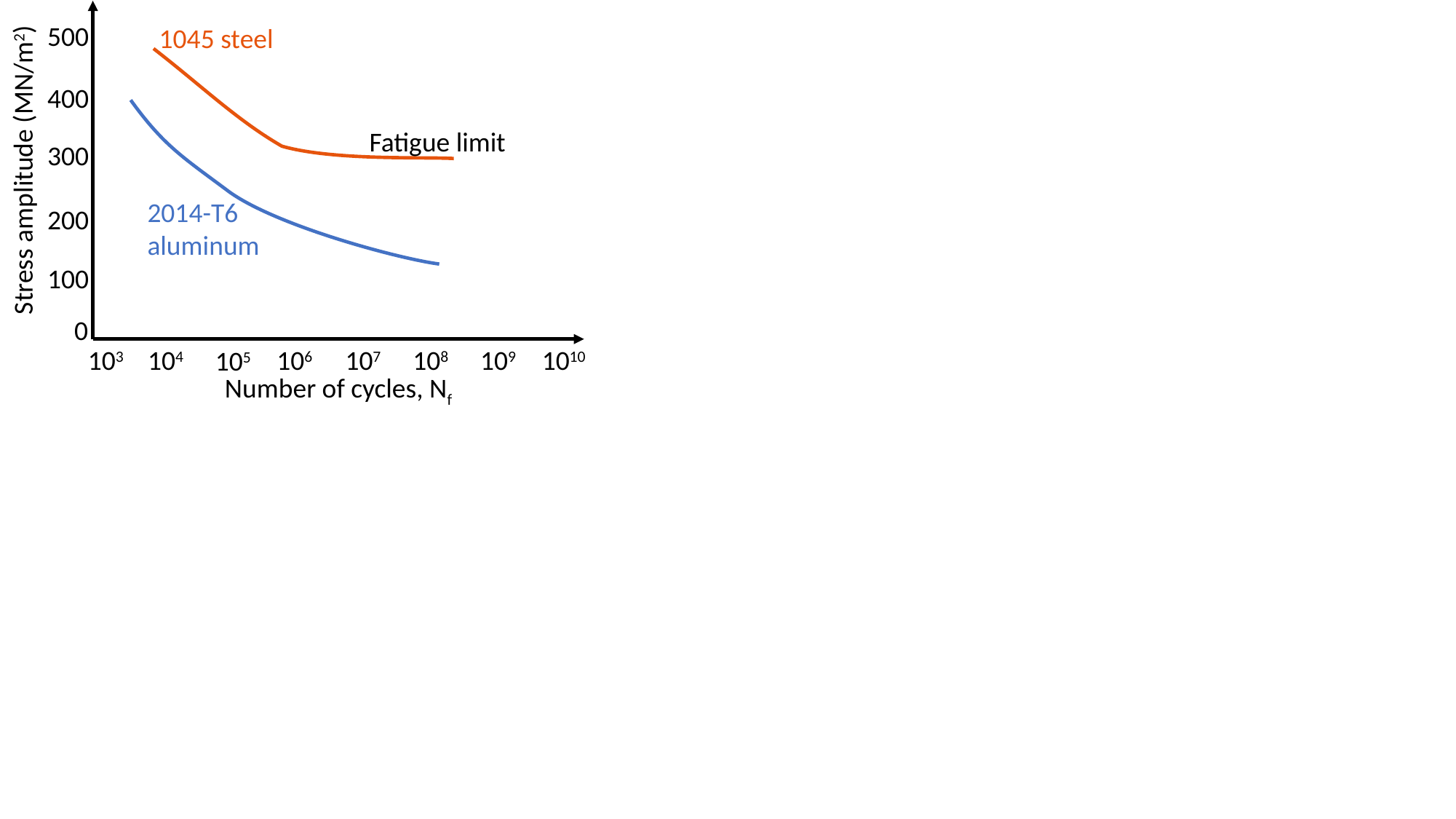

500
1045 steel

400

Fatigue limit
300
Stress amplitude (MN/m2)
2014-T6 aluminum
200
100
0
106
107
108
1010
109
103
104
105
Number of cycles, Nf